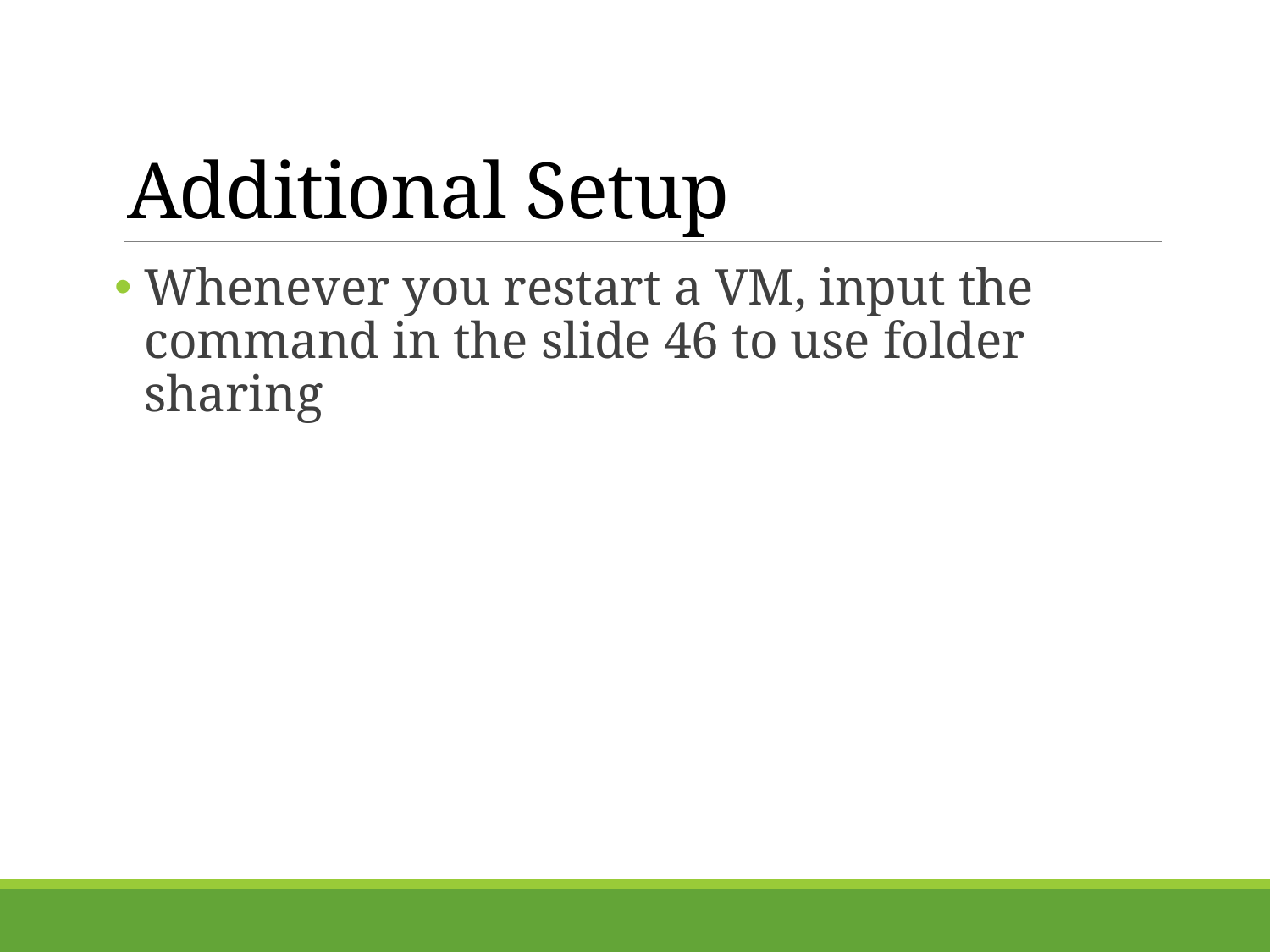

# Additional Setup
Whenever you restart a VM, input the command in the slide 46 to use folder sharing